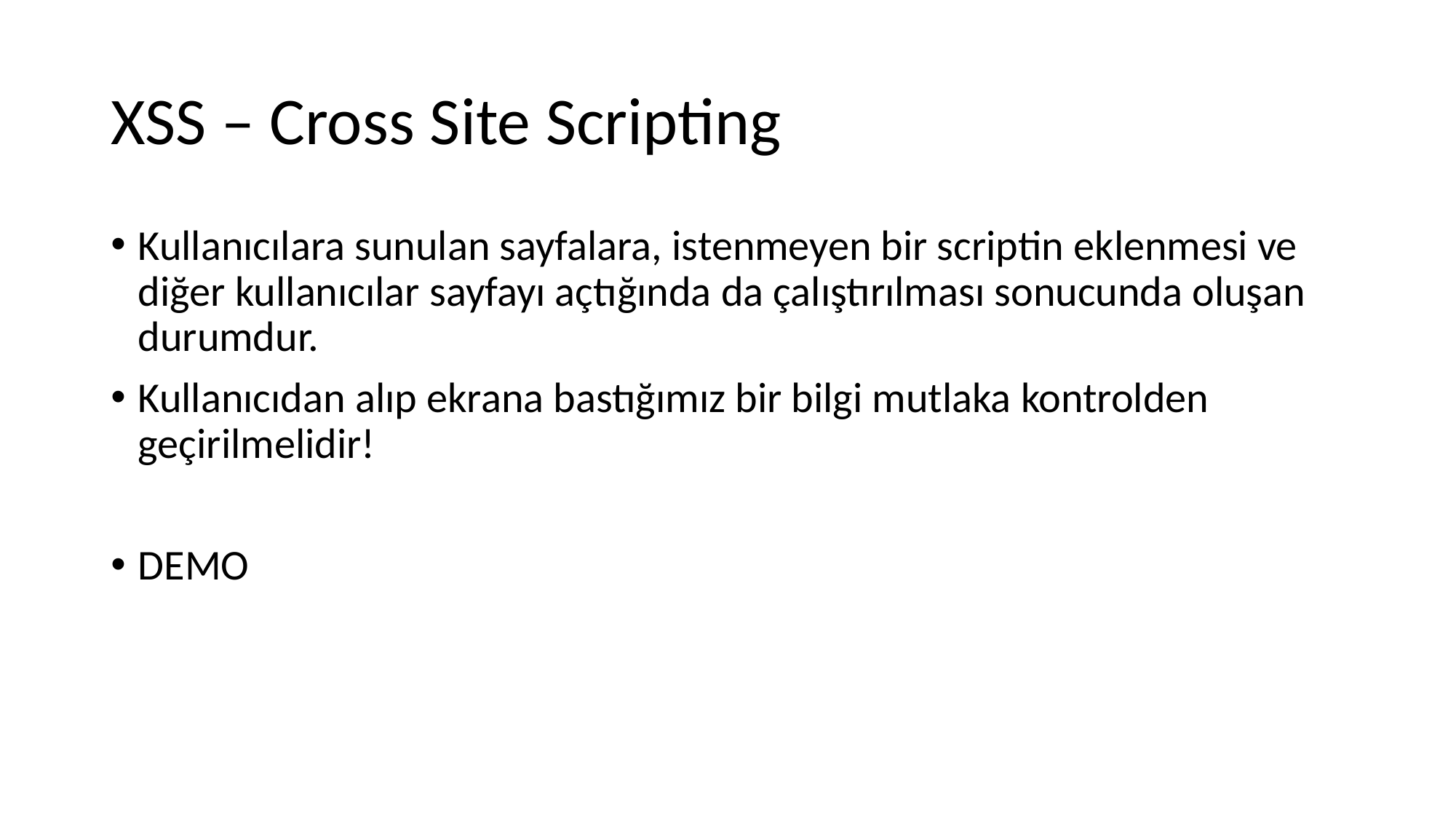

# XSS – Cross Site Scripting
Kullanıcılara sunulan sayfalara, istenmeyen bir scriptin eklenmesi ve diğer kullanıcılar sayfayı açtığında da çalıştırılması sonucunda oluşan durumdur.
Kullanıcıdan alıp ekrana bastığımız bir bilgi mutlaka kontrolden geçirilmelidir!

DEMO